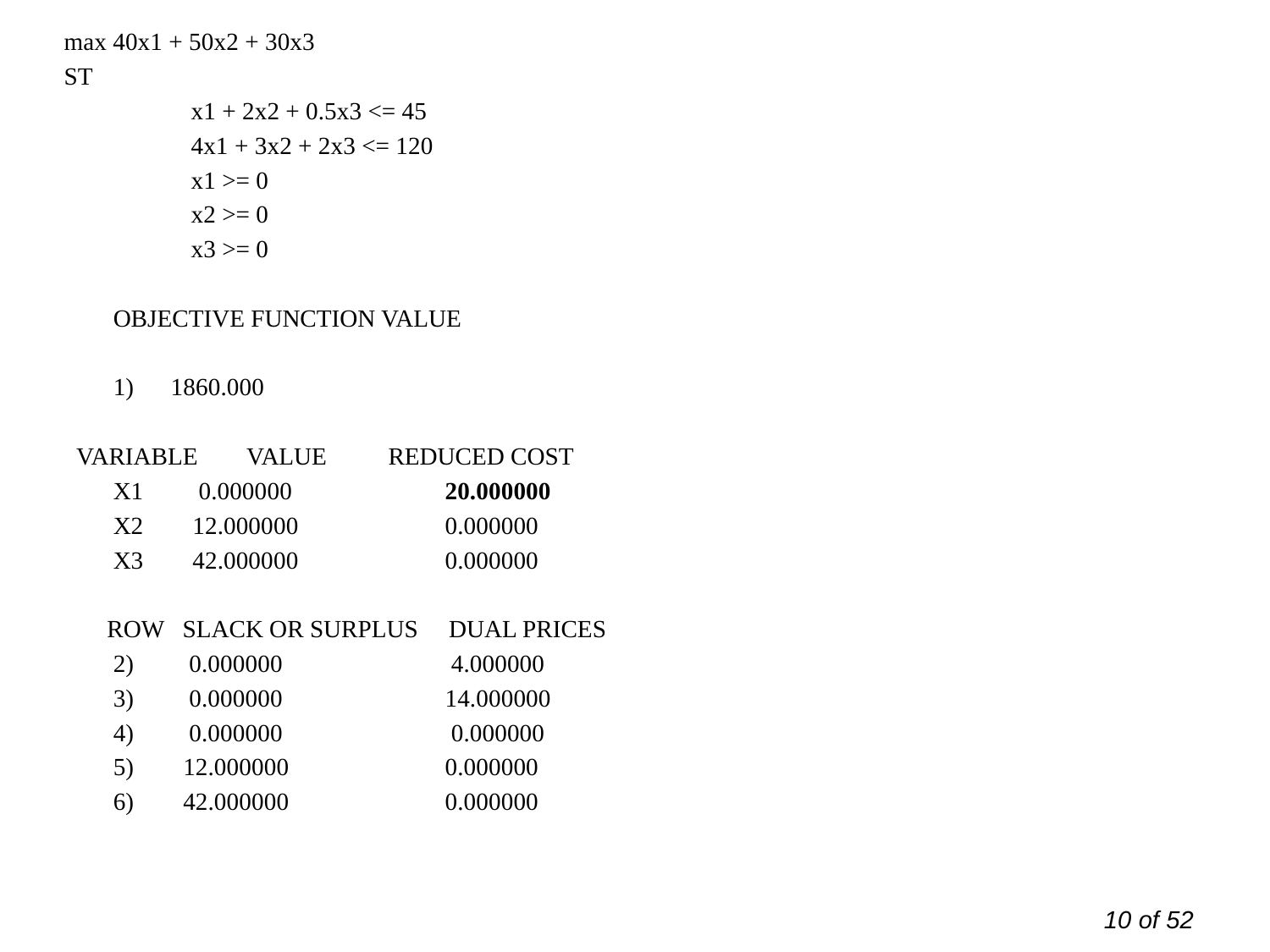

max 40x1 + 50x2 + 30x3
ST
   	x1 + 2x2 + 0.5x3 <= 45
	4x1 + 3x2 + 2x3 <= 120
        	x1 >= 0
	x2 >= 0
	x3 >= 0

        OBJECTIVE FUNCTION VALUE

        1)      1860.000

  VARIABLE        VALUE          REDUCED COST
        X1         0.000000         	20.000000
        X2        12.000000          	0.000000
        X3        42.000000          	0.000000

       ROW   SLACK OR SURPLUS     DUAL PRICES
        2)         0.000000         	 4.000000
        3)         0.000000         	14.000000
        4)         0.000000         	 0.000000
        5)        12.000000          	0.000000
        6)        42.000000          	0.000000

10 of 52